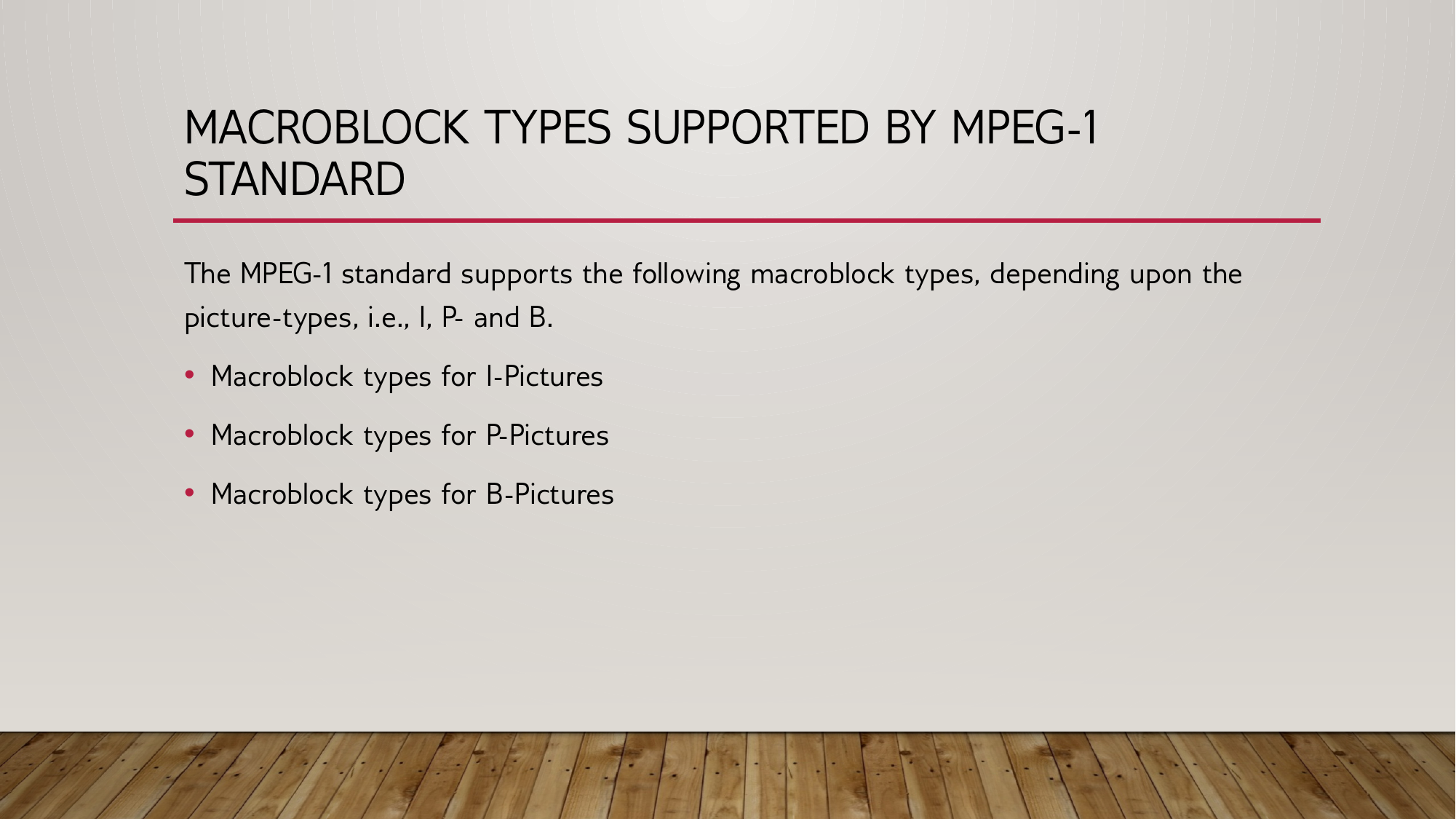

# Macroblock types supported by mpeg-1 standard
The MPEG-1 standard supports the following macroblock types, depending upon the picture-types, i.e., I, P- and B.
Macroblock types for I-Pictures
Macroblock types for P-Pictures
Macroblock types for B-Pictures